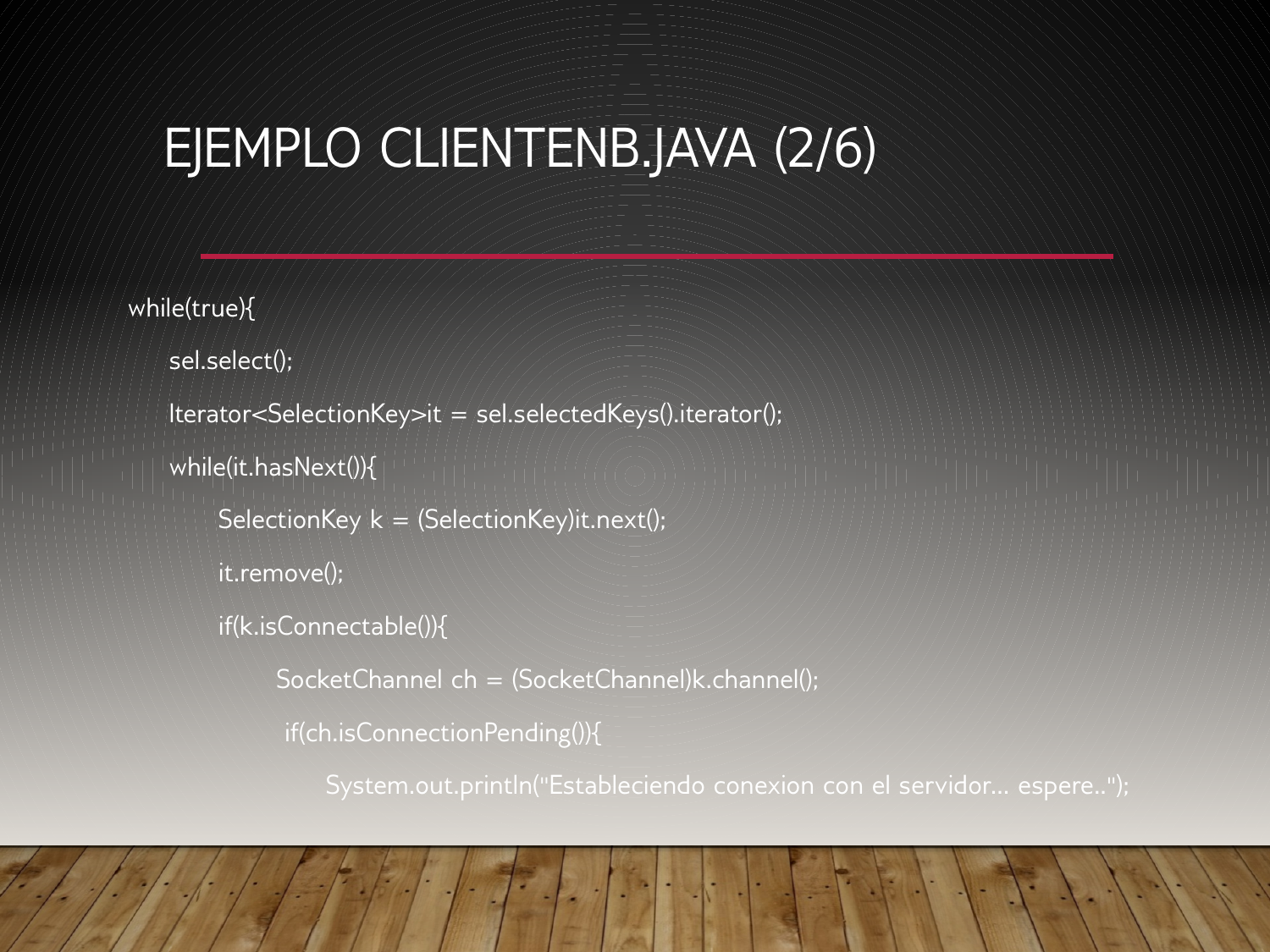

# Ejemplo ClienteNB.java (2/6)
while(true){
     sel.select();
     Iterator<SelectionKey>it = sel.selectedKeys().iterator();
     while(it.hasNext()){
           SelectionKey k = (SelectionKey)it.next();
           it.remove();
           if(k.isConnectable()){
                  SocketChannel ch = (SocketChannel)k.channel();
                   if(ch.isConnectionPending()){
                        System.out.println("Estableciendo conexion con el servidor... espere..");